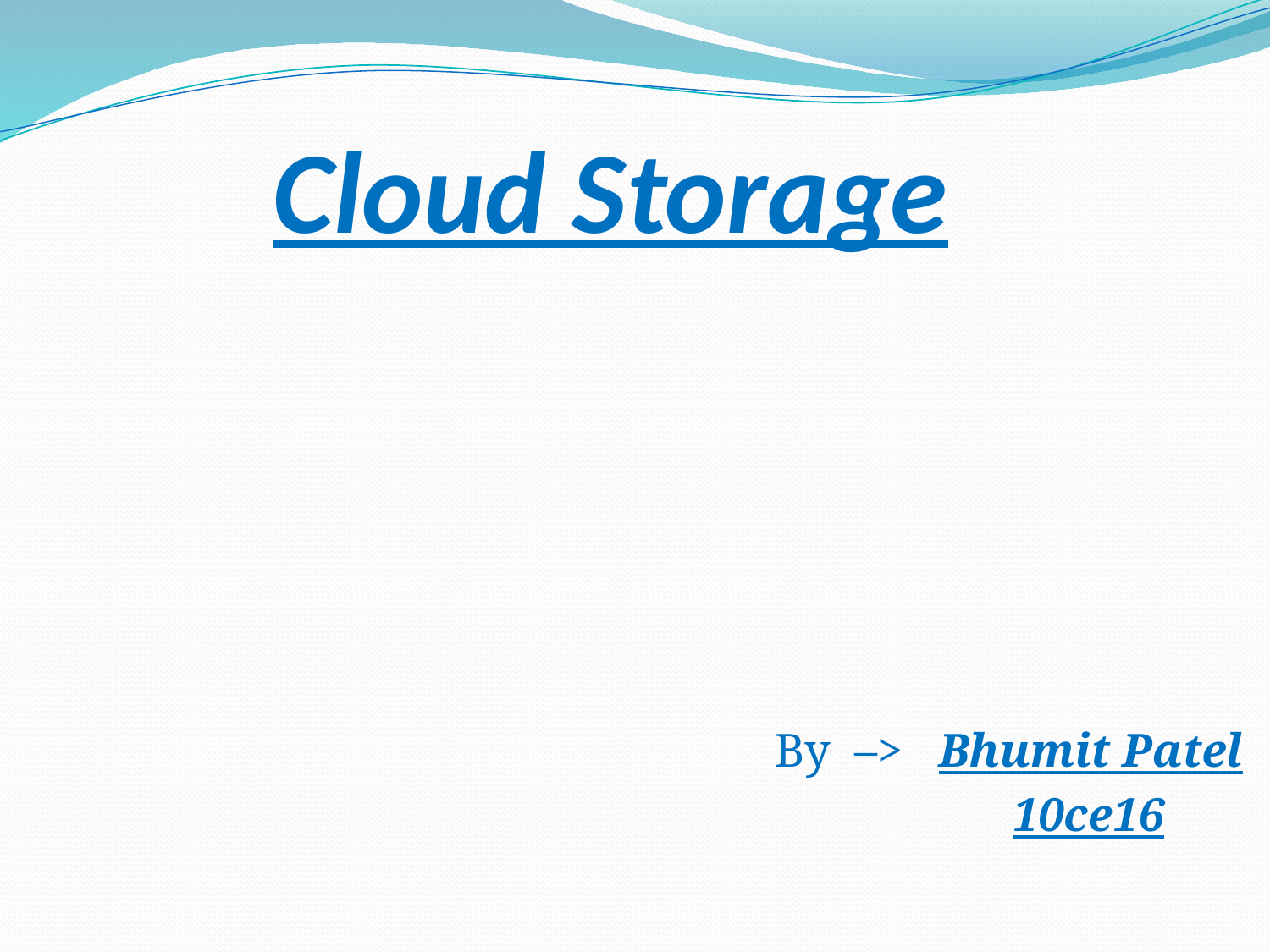

# Cloud Storage
         By  –>   Bhumit Patel
                             10ce16